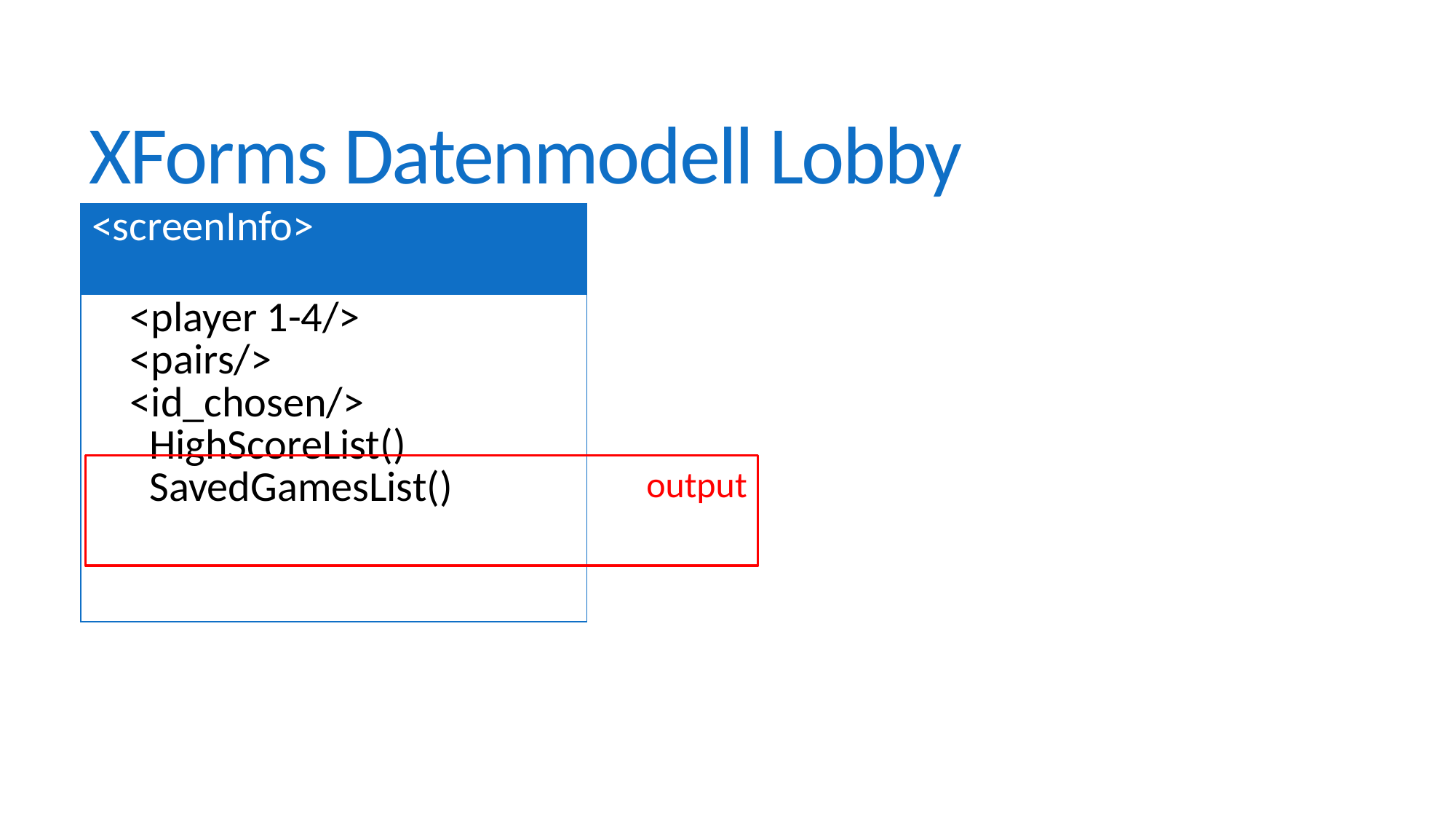

# XForms Datenmodell Lobby
| <screenInfo> |
| --- |
| <player 1-4/> <pairs/> <id\_chosen/> HighScoreList() SavedGamesList() |

output